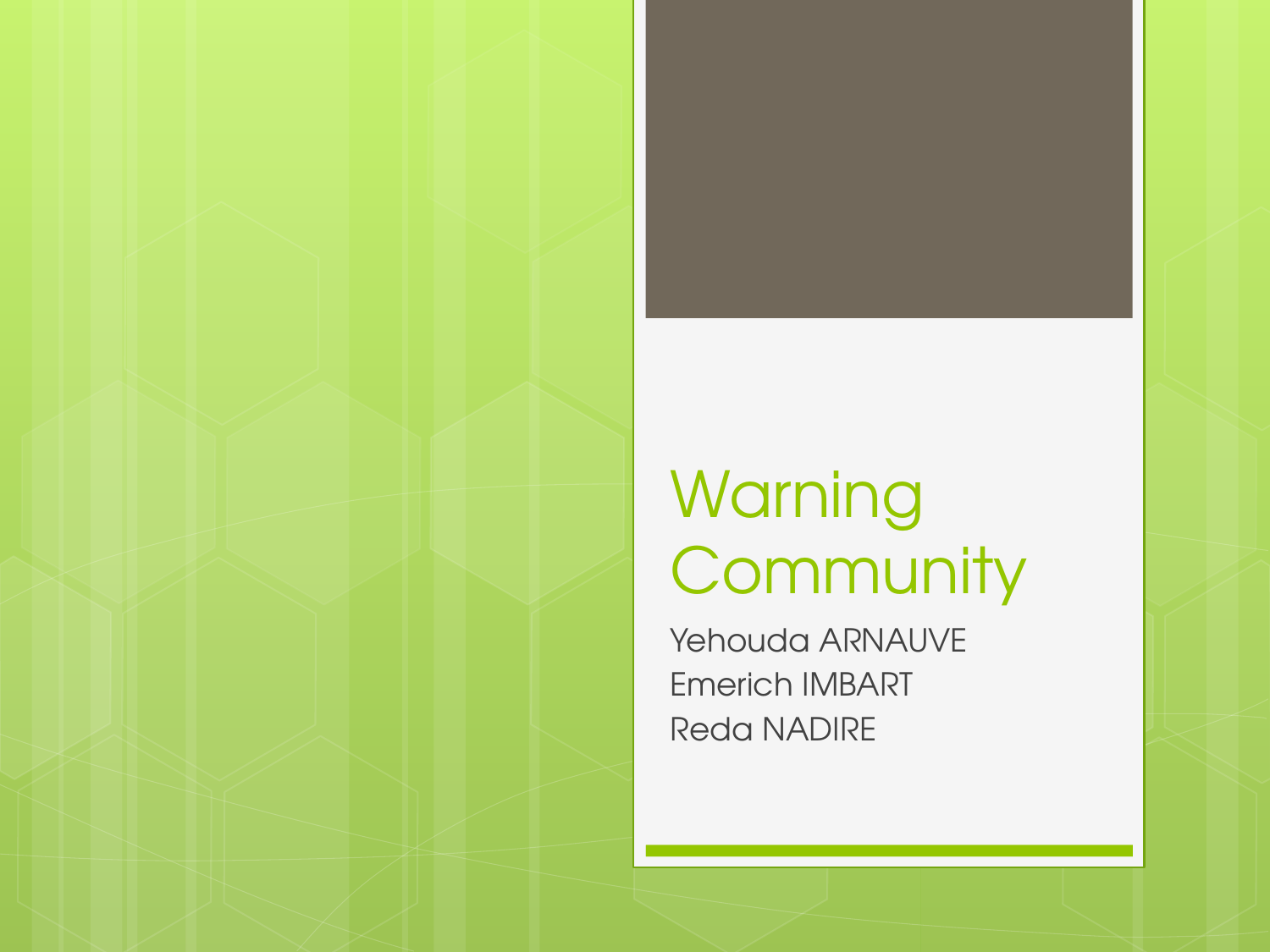

# Warning Community
Yehouda ARNAUVE
Emerich IMBART
Reda NADIRE